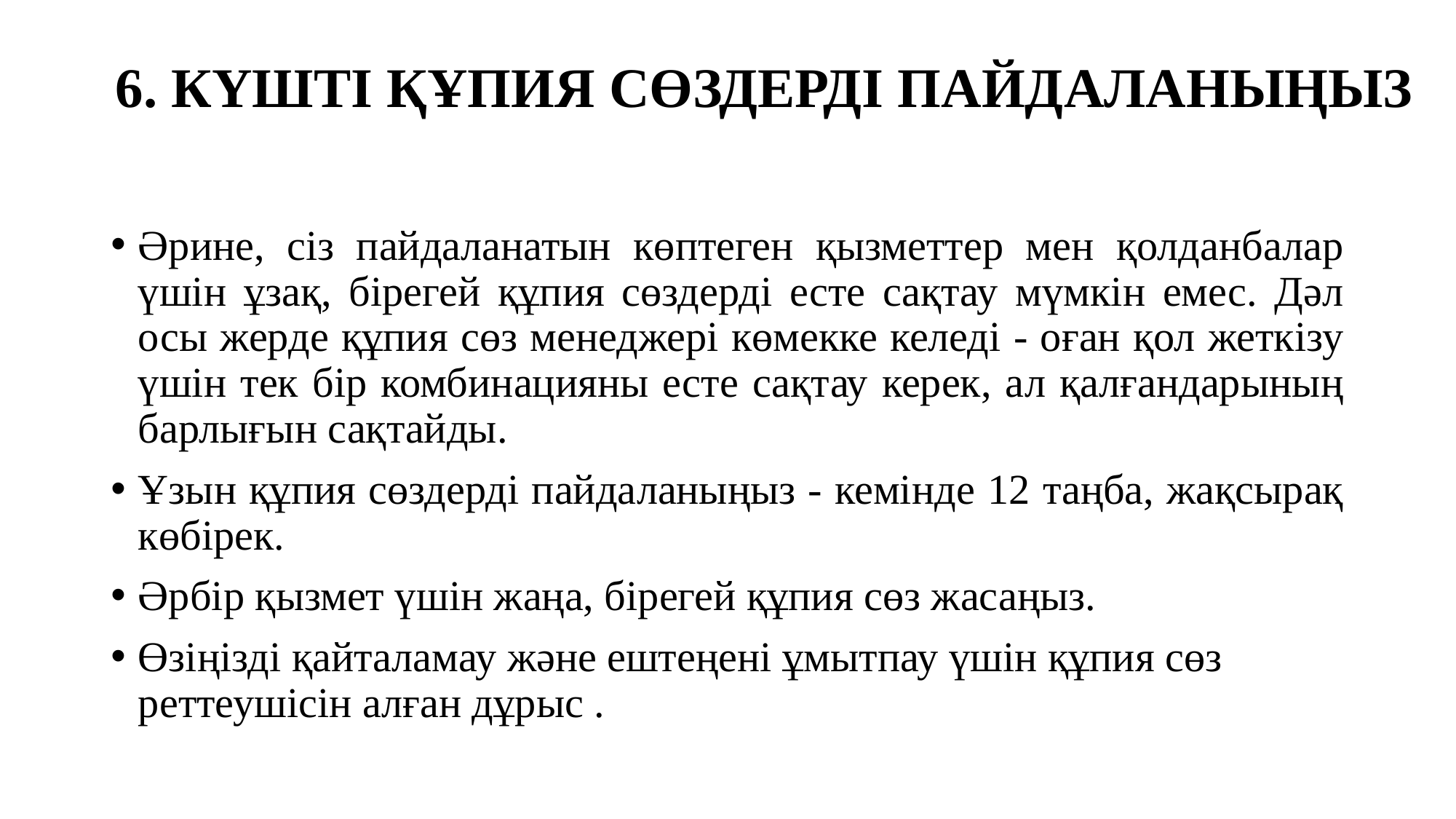

# 6. КҮШТІ ҚҰПИЯ СӨЗДЕРДІ ПАЙДАЛАНЫҢЫЗ
Әрине, сіз пайдаланатын көптеген қызметтер мен қолданбалар үшін ұзақ, бірегей құпия сөздерді есте сақтау мүмкін емес. Дәл осы жерде құпия сөз менеджері көмекке келеді - оған қол жеткізу үшін тек бір комбинацияны есте сақтау керек, ал қалғандарының барлығын сақтайды.
Ұзын құпия сөздерді пайдаланыңыз - кемінде 12 таңба, жақсырақ көбірек.
Әрбір қызмет үшін жаңа, бірегей құпия сөз жасаңыз.
Өзіңізді қайталамау және ештеңені ұмытпау үшін құпия сөз реттеушісін алған дұрыс .